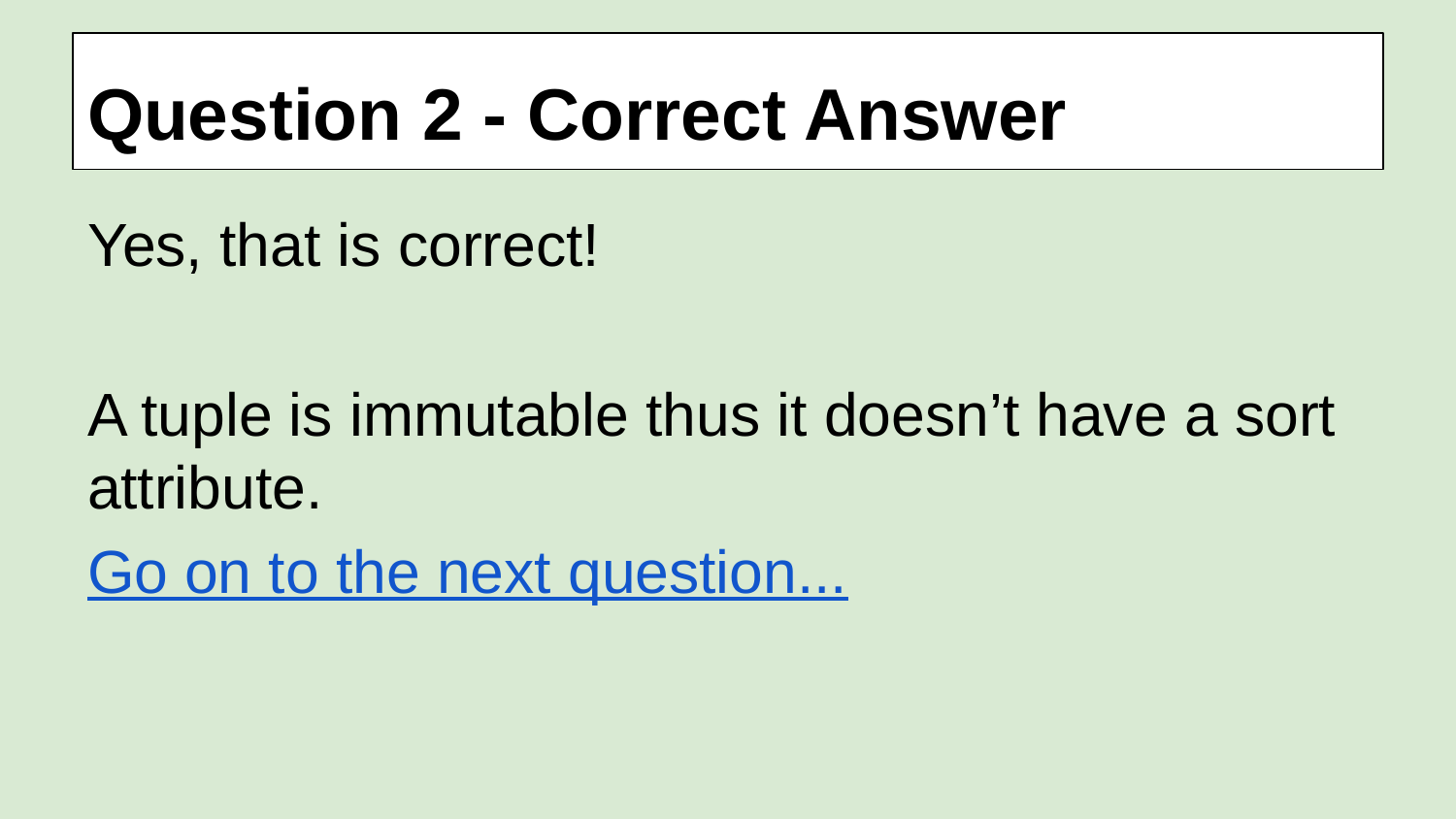

# Question 2 - Correct Answer
Yes, that is correct!

A tuple is immutable thus it doesn’t have a sort attribute.
Go on to the next question...